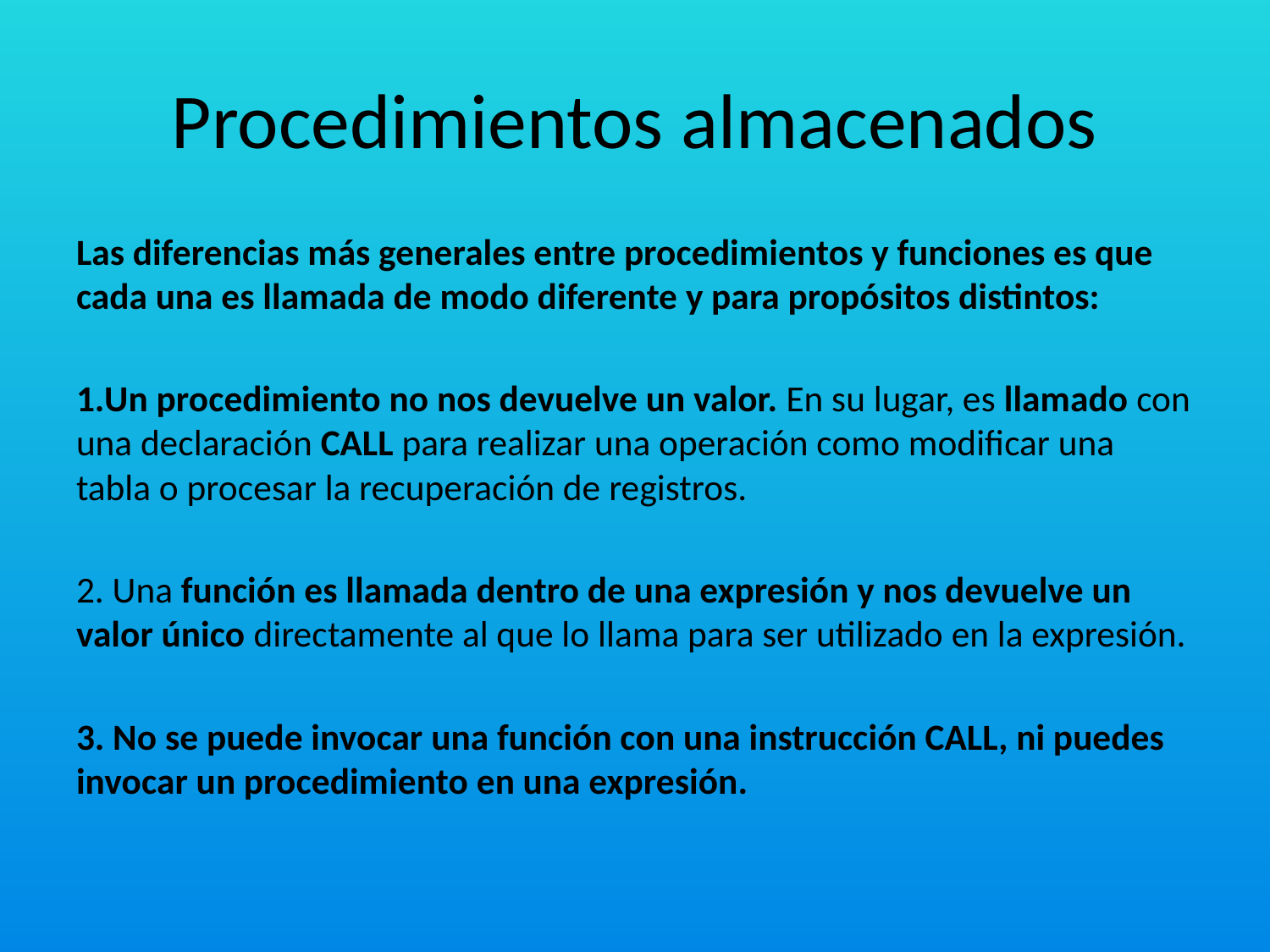

# Procedimientos almacenados
Las diferencias más generales entre procedimientos y funciones es que cada una es llamada de modo diferente y para propósitos distintos:

1.Un procedimiento no nos devuelve un valor. En su lugar, es llamado con una declaración CALL para realizar una operación como modificar una tabla o procesar la recuperación de registros.

2. Una función es llamada dentro de una expresión y nos devuelve un valor único directamente al que lo llama para ser utilizado en la expresión.

3. No se puede invocar una función con una instrucción CALL, ni puedes invocar un procedimiento en una expresión.